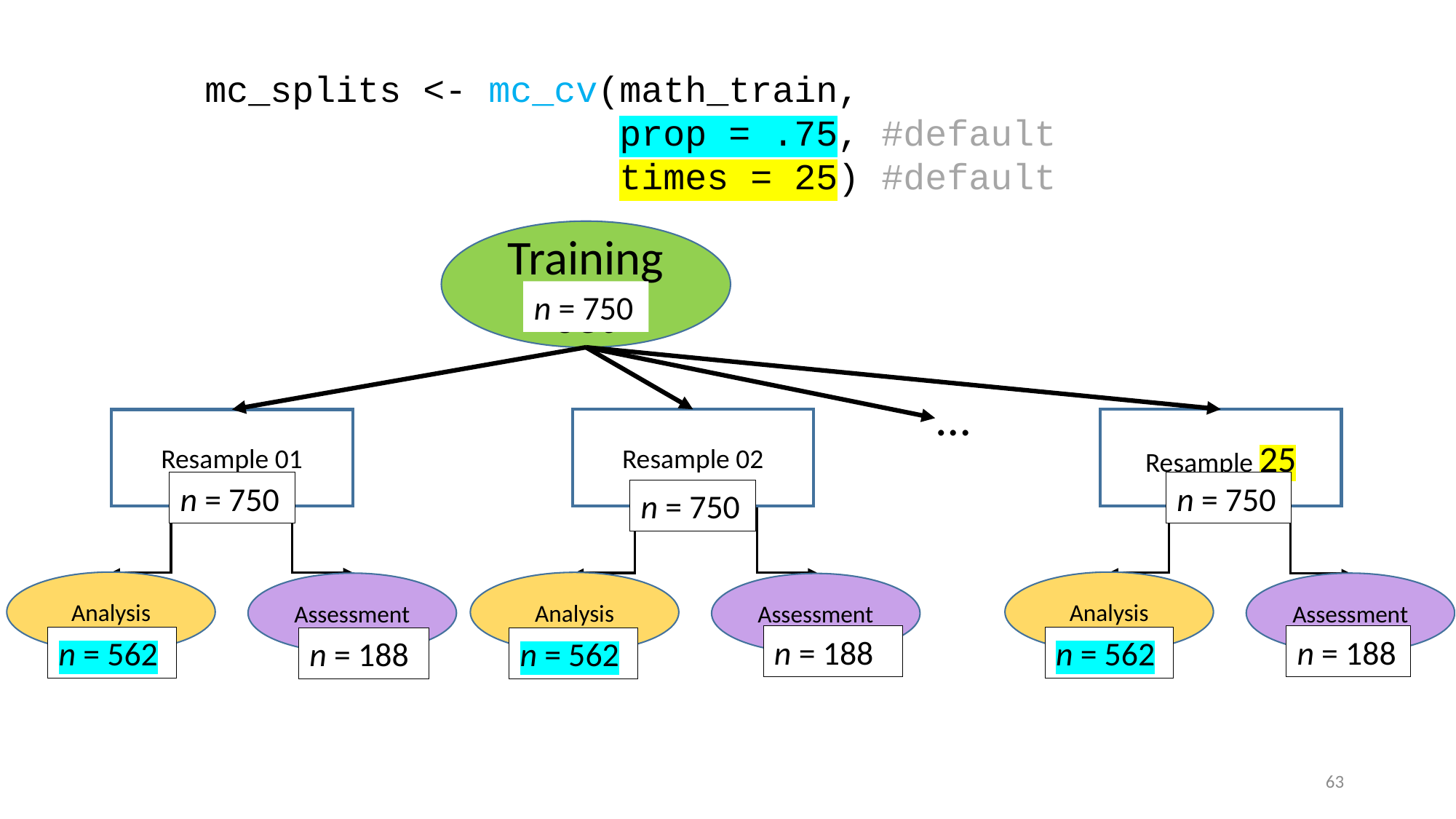

mc_splits <- mc_cv(math_train,
			    prop = .75, #default
			    times = 25) #default
Training set
n = 750
…
Resample 25
Resample 02
Resample 01
n = 750
n = 750
n = 750
Analysis
Analysis
Analysis
Assessment
Assessment
Assessment
n = 188
n = 188
n = 562
n = 562
n = 188
n = 562
63